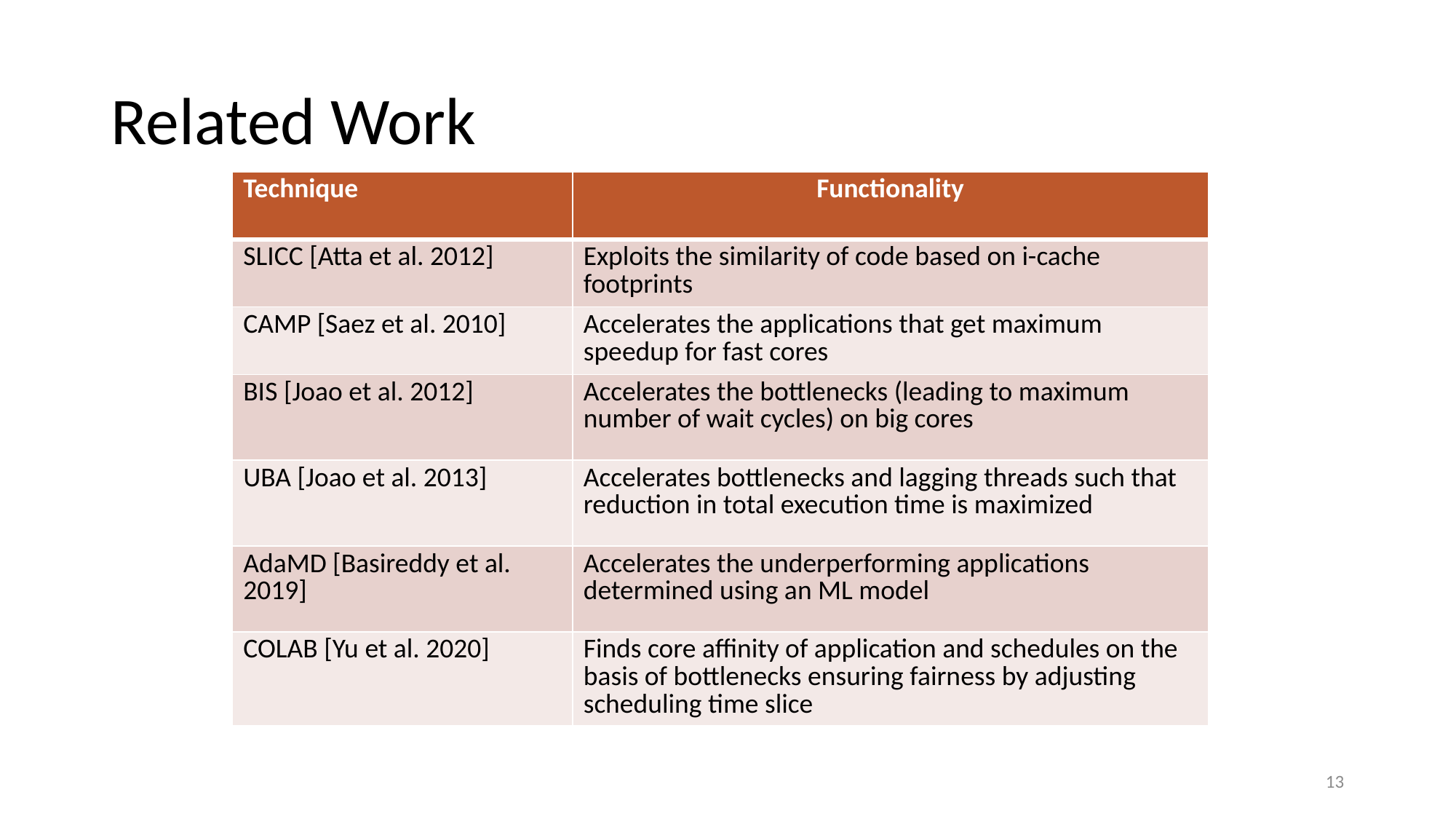

# Related Work
| Technique | Functionality |
| --- | --- |
| SLICC [Atta et al. 2012] | Exploits the similarity of code based on i-cache footprints |
| CAMP [Saez et al. 2010] | Accelerates the applications that get maximum speedup for fast cores |
| BIS [Joao et al. 2012] | Accelerates the bottlenecks (leading to maximum number of wait cycles) on big cores |
| UBA [Joao et al. 2013] | Accelerates bottlenecks and lagging threads such that reduction in total execution time is maximized |
| AdaMD [Basireddy et al. 2019] | Accelerates the underperforming applications determined using an ML model |
| COLAB [Yu et al. 2020] | Finds core affinity of application and schedules on the basis of bottlenecks ensuring fairness by adjusting scheduling time slice |
13